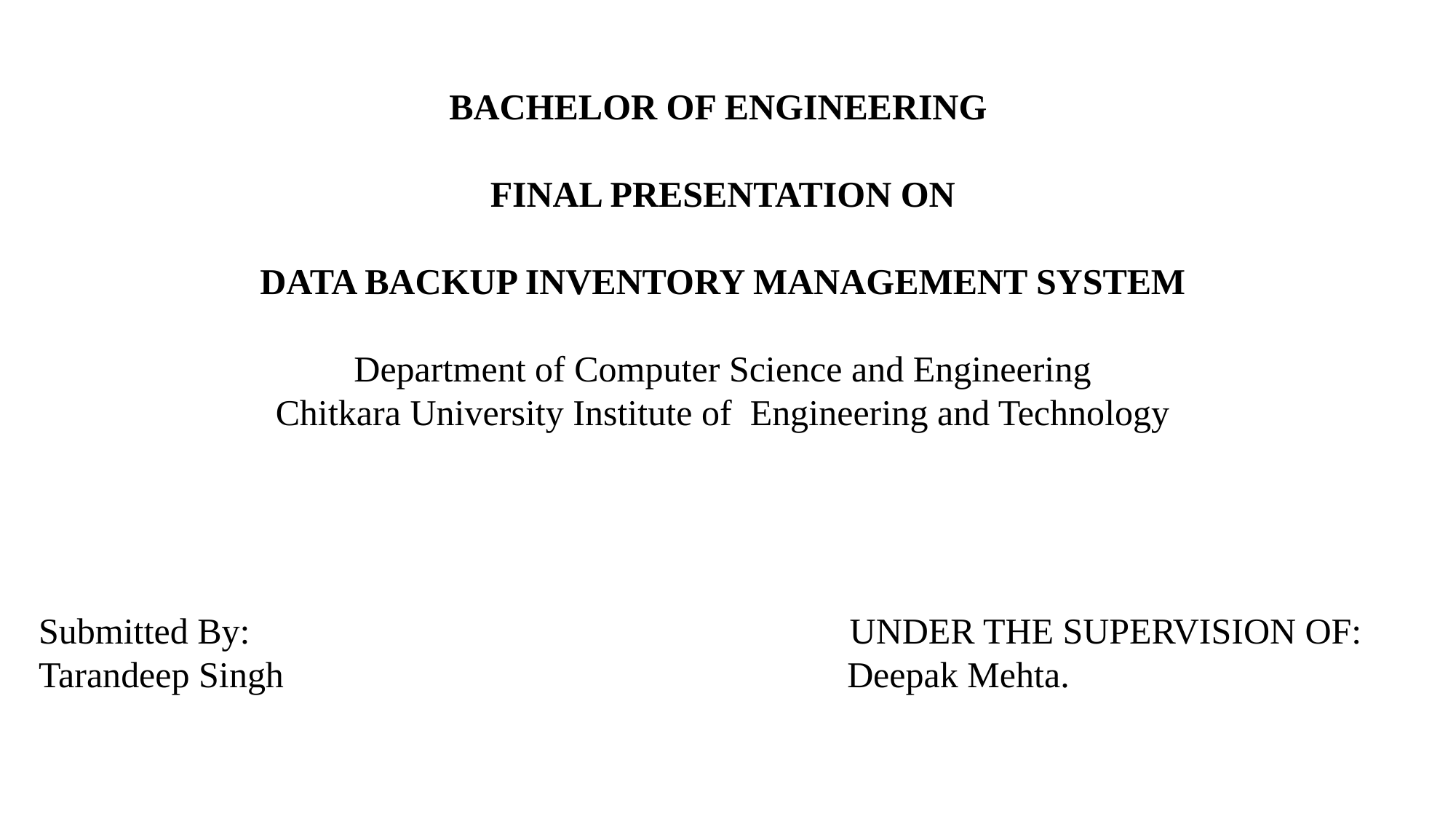

BACHELOR OF ENGINEERING

 FINAL PRESENTATION ON

DATA BACKUP INVENTORY MANAGEMENT SYSTEM

Department of Computer Science and Engineering
Chitkara University Institute of  Engineering and Technology

Submitted By:                                                                  UNDER THE SUPERVISION OF:
Tarandeep Singh                                                              Deepak Mehta.